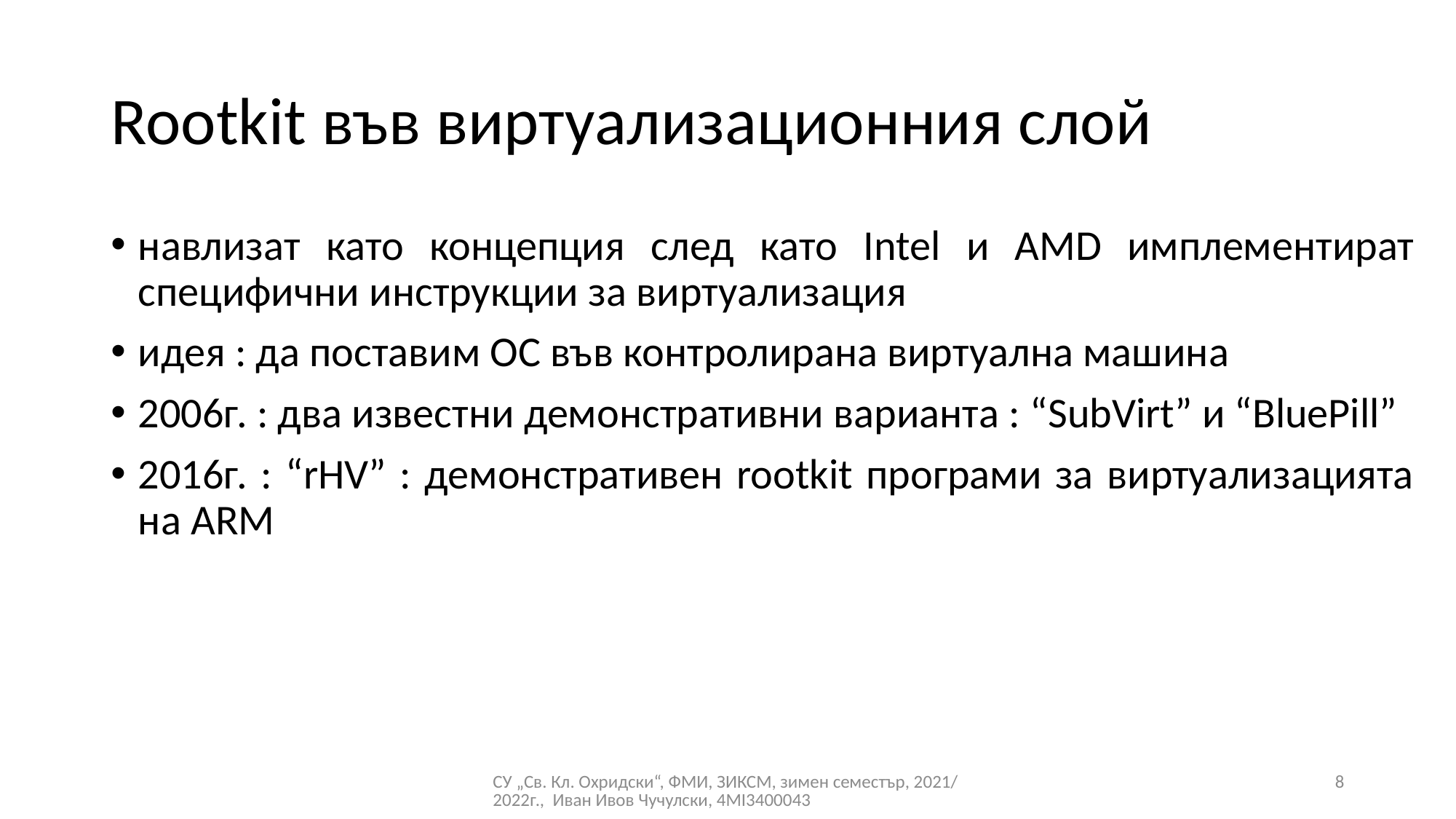

# Rootkit във виртуализационния слой
навлизат като концепция след като Intel и AMD имплементират специфични инструкции за виртуализация
идея : да поставим ОС във контролирана виртуална машина
2006г. : два известни демонстративни варианта : “SubVirt” и “BluePill”
2016г. : “rHV” : демонстративен rootkit програми за виртуализацията на ARM
СУ „Св. Кл. Охридски“, ФМИ, ЗИКСМ, зимен семестър, 2021/2022г.,  Иван Ивов Чучулски, 4MI3400043
8